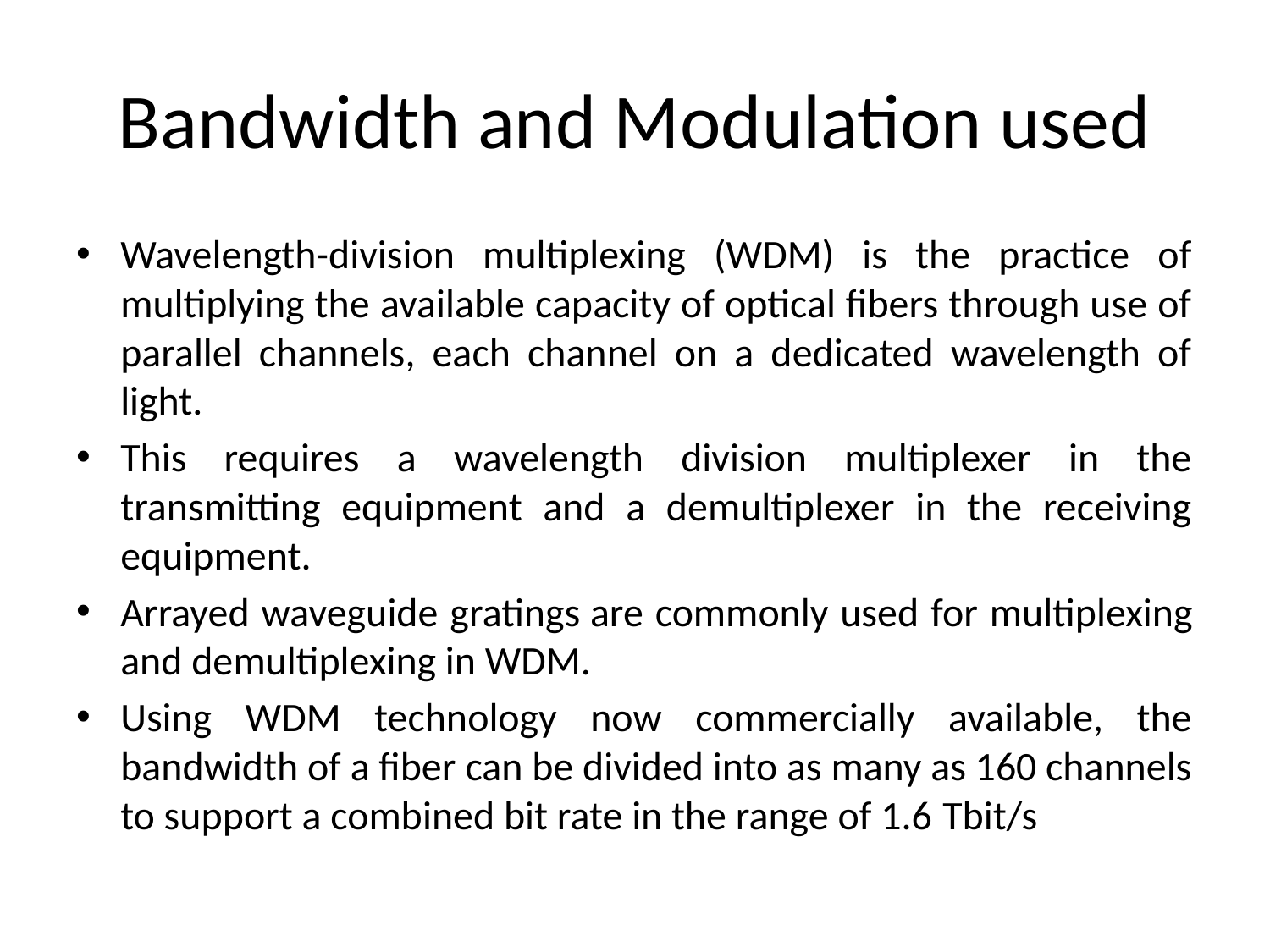

# Bandwidth and Modulation used
Wavelength-division multiplexing (WDM) is the practice of multiplying the available capacity of optical fibers through use of parallel channels, each channel on a dedicated wavelength of light.
This requires a wavelength division multiplexer in the transmitting equipment and a demultiplexer in the receiving equipment.
Arrayed waveguide gratings are commonly used for multiplexing and demultiplexing in WDM.
Using WDM technology now commercially available, the bandwidth of a fiber can be divided into as many as 160 channels to support a combined bit rate in the range of 1.6 Tbit/s